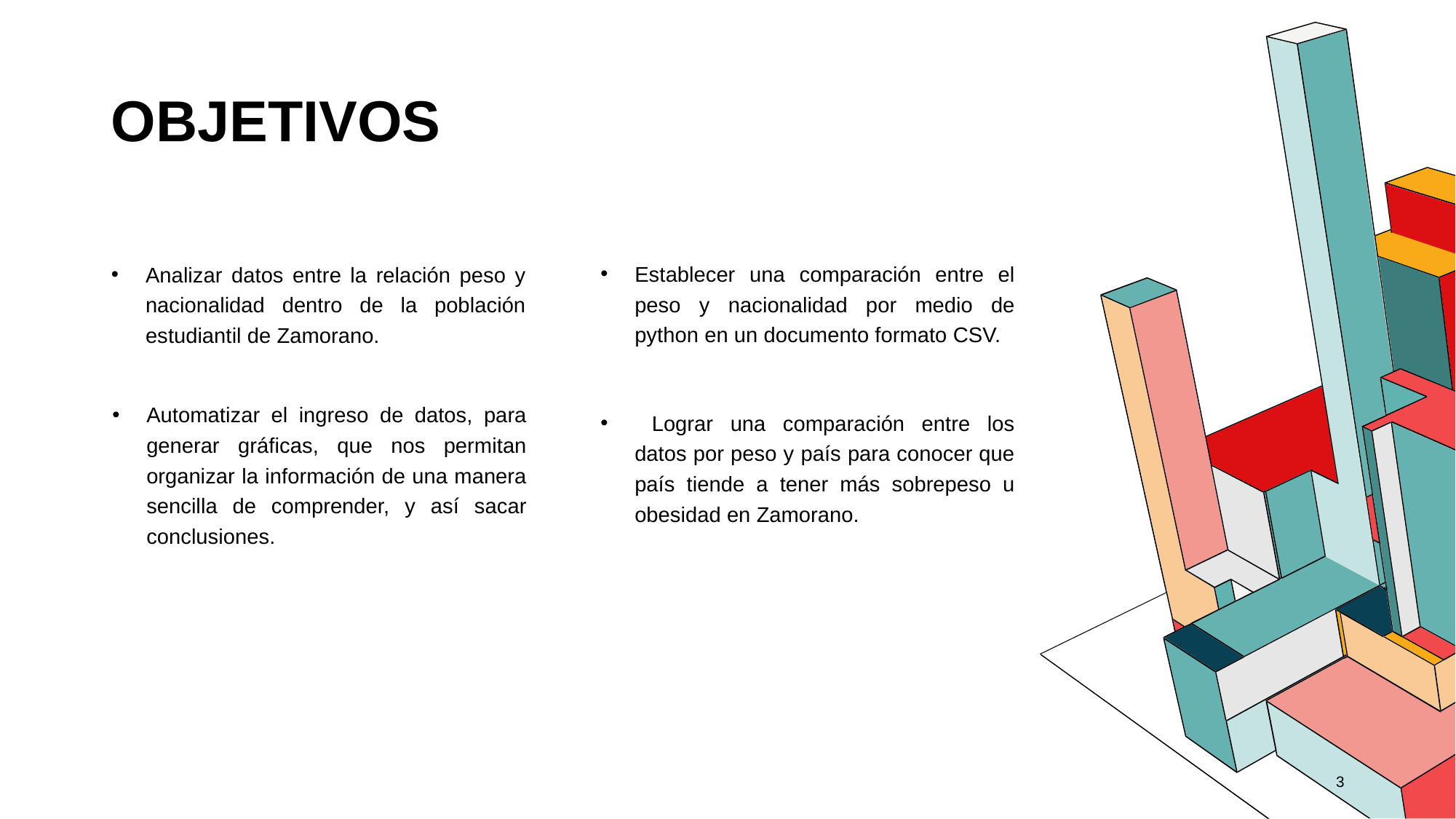

# Objetivos
Establecer una comparación entre el peso y nacionalidad por medio de python en un documento formato CSV.
Analizar datos entre la relación peso y nacionalidad dentro de la población estudiantil de Zamorano.
Automatizar el ingreso de datos, para generar gráficas, que nos permitan organizar la información de una manera sencilla de comprender, y así sacar conclusiones.
 Lograr una comparación entre los datos por peso y país para conocer que país tiende a tener más sobrepeso u obesidad en Zamorano.
3